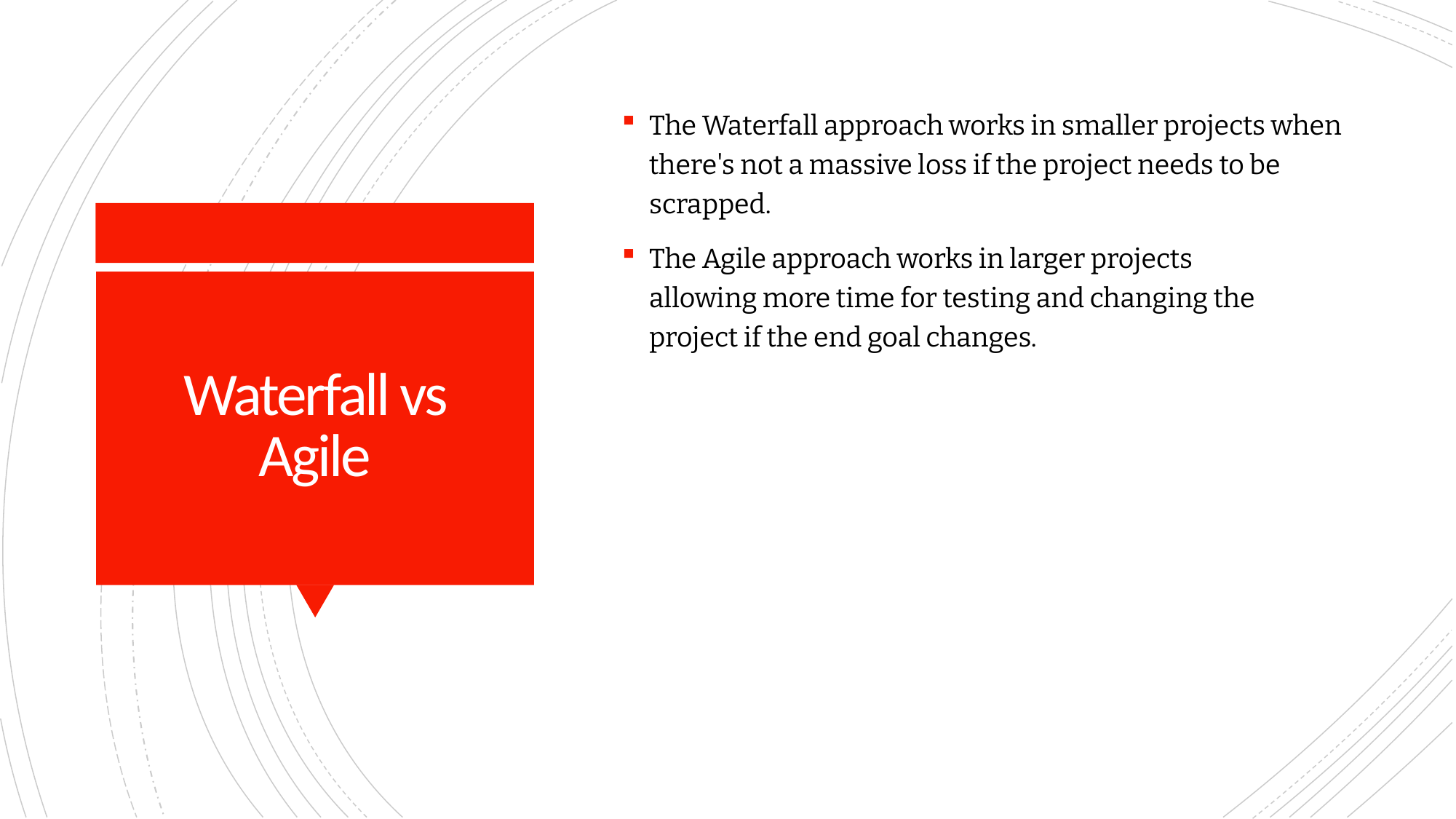

The Waterfall approach works in smaller projects when there's not a massive loss if the project needs to be scrapped.
The Agile approach works in larger projects allowing more time for testing and changing the project if the end goal changes.
# Waterfall vs Agile